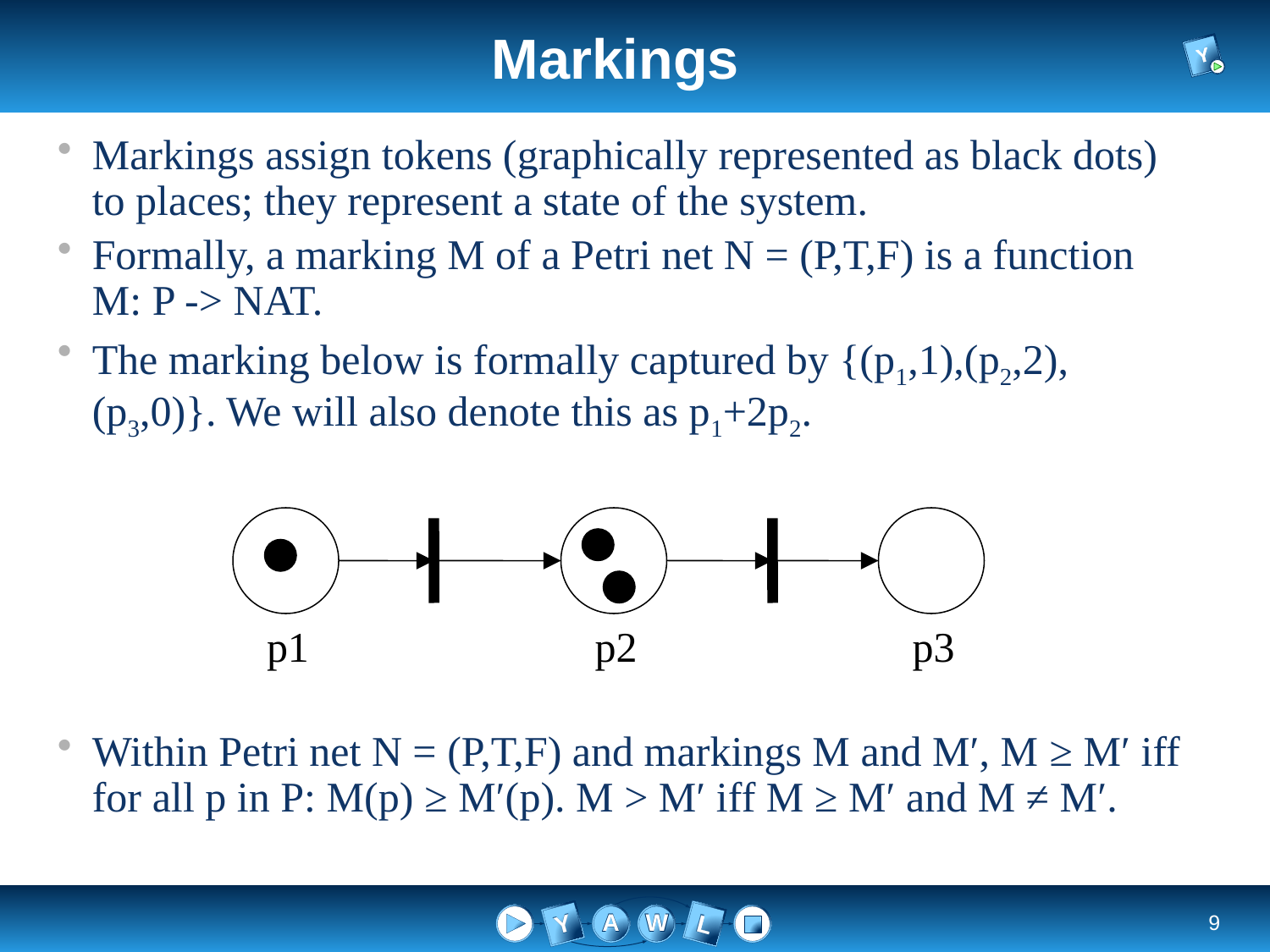

# Markings
Markings assign tokens (graphically represented as black dots) to places; they represent a state of the system.
Formally, a marking M of a Petri net N = (P,T,F) is a function M: P -> NAT.
The marking below is formally captured by {(p1,1),(p2,2),(p3,0)}. We will also denote this as p1+2p2.

Within Petri net N = (P,T,F) and markings M and M′, M ≥ M′ iff for all p in P: M(p) ≥ M′(p). M > M′ iff M ≥ M′ and M ≠ M′.

p1
p2
p3